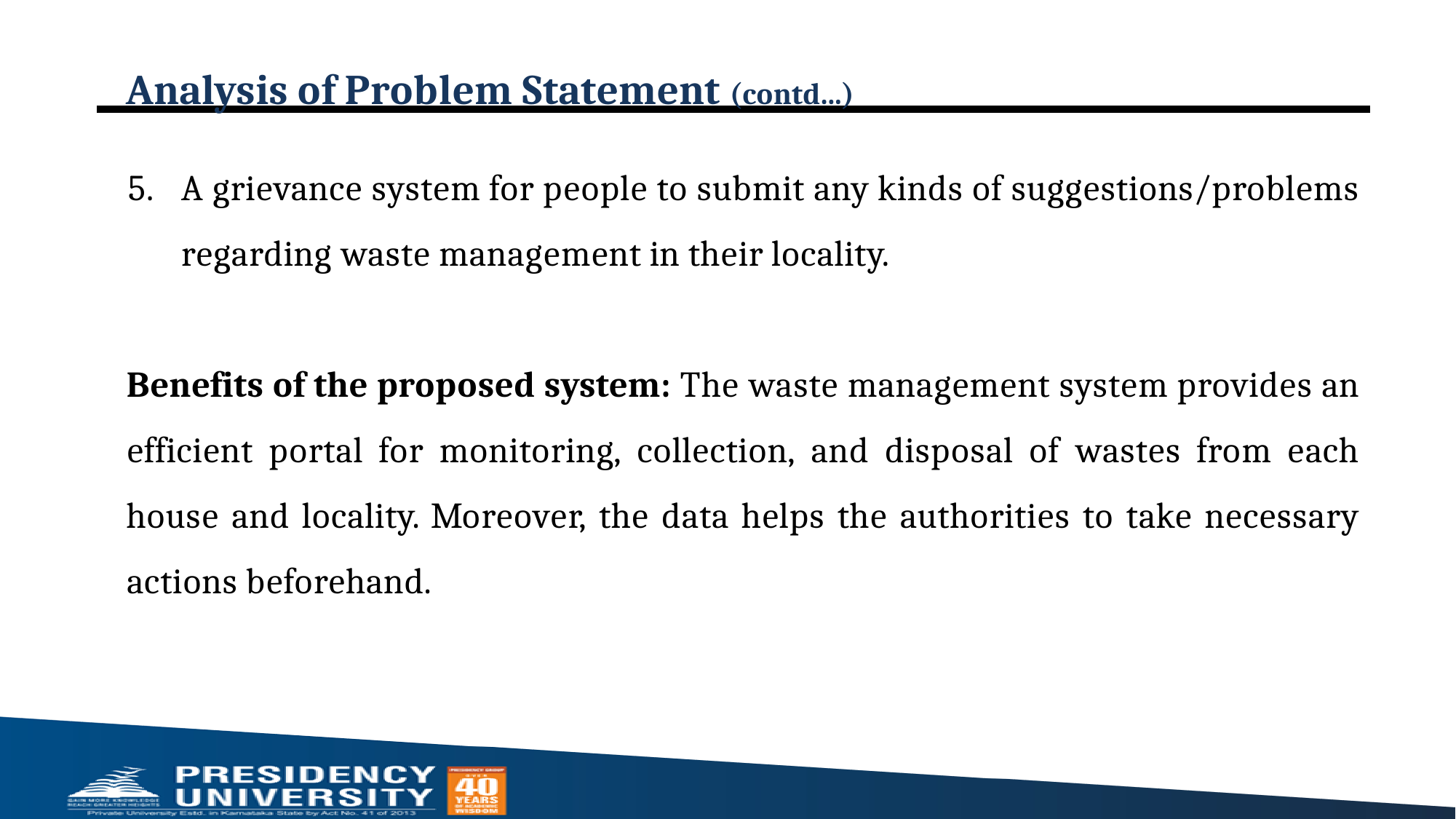

# Analysis of Problem Statement (contd...)
A grievance system for people to submit any kinds of suggestions/problems regarding waste management in their locality.

Benefits of the proposed system: The waste management system provides an efficient portal for monitoring, collection, and disposal of wastes from each house and locality. Moreover, the data helps the authorities to take necessary actions beforehand.